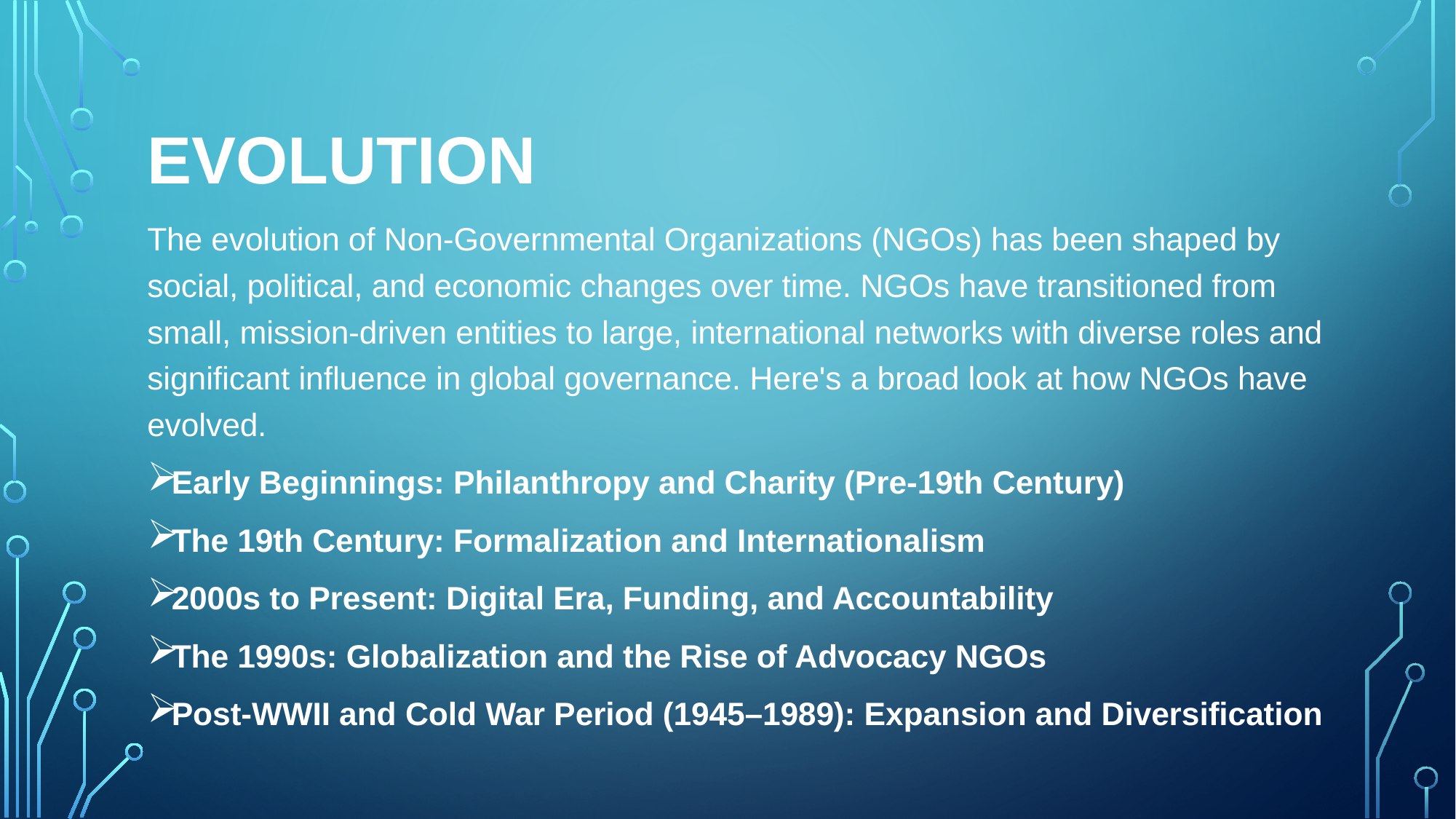

# EVOLUTION
The evolution of Non-Governmental Organizations (NGOs) has been shaped by social, political, and economic changes over time. NGOs have transitioned from small, mission-driven entities to large, international networks with diverse roles and significant influence in global governance. Here's a broad look at how NGOs have evolved.
Early Beginnings: Philanthropy and Charity (Pre-19th Century)
The 19th Century: Formalization and Internationalism
2000s to Present: Digital Era, Funding, and Accountability
The 1990s: Globalization and the Rise of Advocacy NGOs
Post-WWII and Cold War Period (1945–1989): Expansion and Diversification